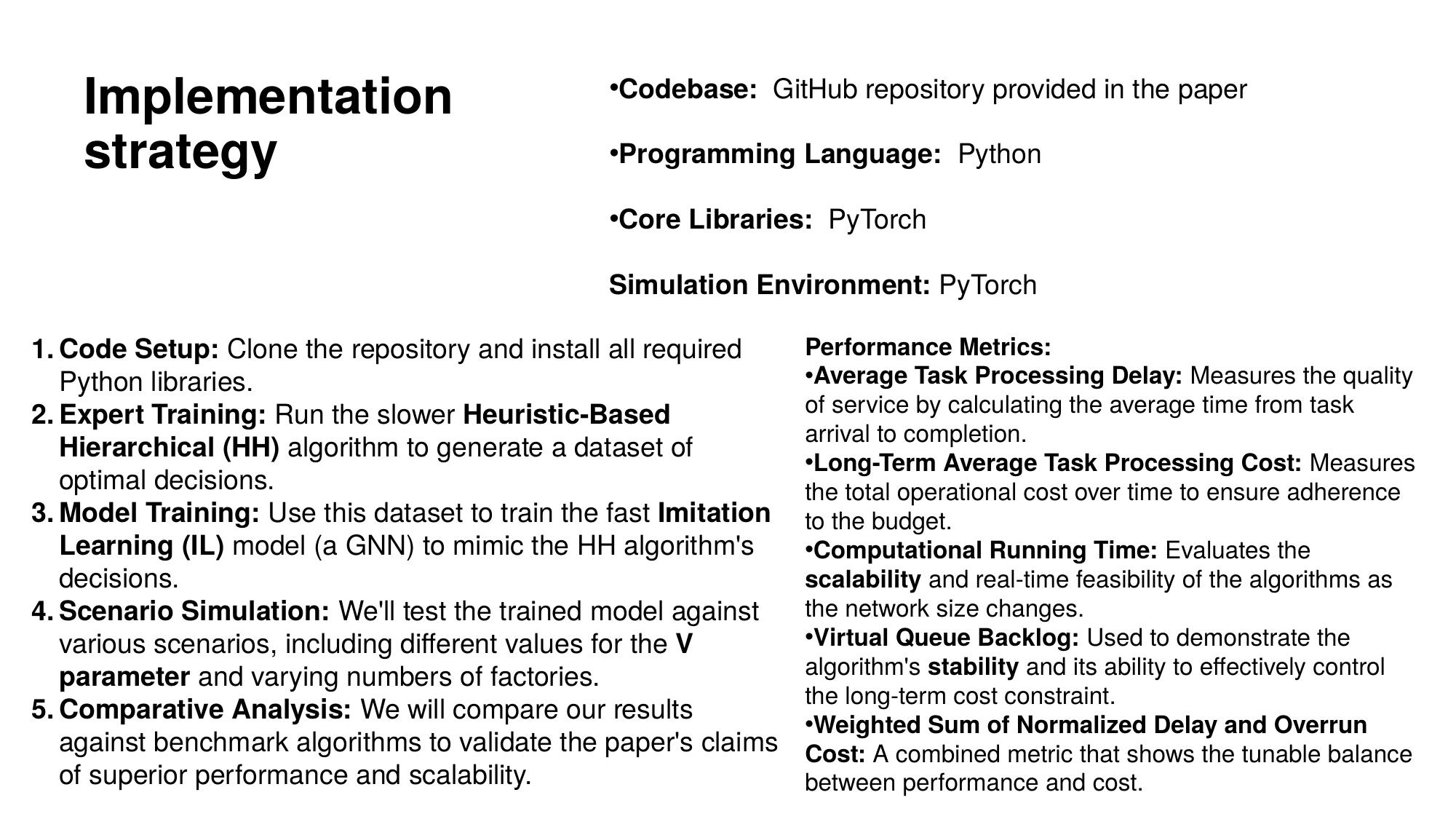

Codebase:  GitHub repository provided in the paper

Programming Language:  Python

Core Libraries:  PyTorch

Simulation Environment: PyTorch

# Implementation strategy
Code Setup: Clone the repository and install all required Python libraries.
Expert Training: Run the slower Heuristic-Based Hierarchical (HH) algorithm to generate a dataset of optimal decisions.
Model Training: Use this dataset to train the fast Imitation Learning (IL) model (a GNN) to mimic the HH algorithm's decisions.
Scenario Simulation: We'll test the trained model against various scenarios, including different values for the V parameter and varying numbers of factories.
Comparative Analysis: We will compare our results against benchmark algorithms to validate the paper's claims of superior performance and scalability.
Performance Metrics:
Average Task Processing Delay: Measures the quality of service by calculating the average time from task arrival to completion.
Long-Term Average Task Processing Cost: Measures the total operational cost over time to ensure adherence to the budget.
Computational Running Time: Evaluates the scalability and real-time feasibility of the algorithms as the network size changes.
Virtual Queue Backlog: Used to demonstrate the algorithm's stability and its ability to effectively control the long-term cost constraint.
Weighted Sum of Normalized Delay and Overrun Cost: A combined metric that shows the tunable balance between performance and cost.